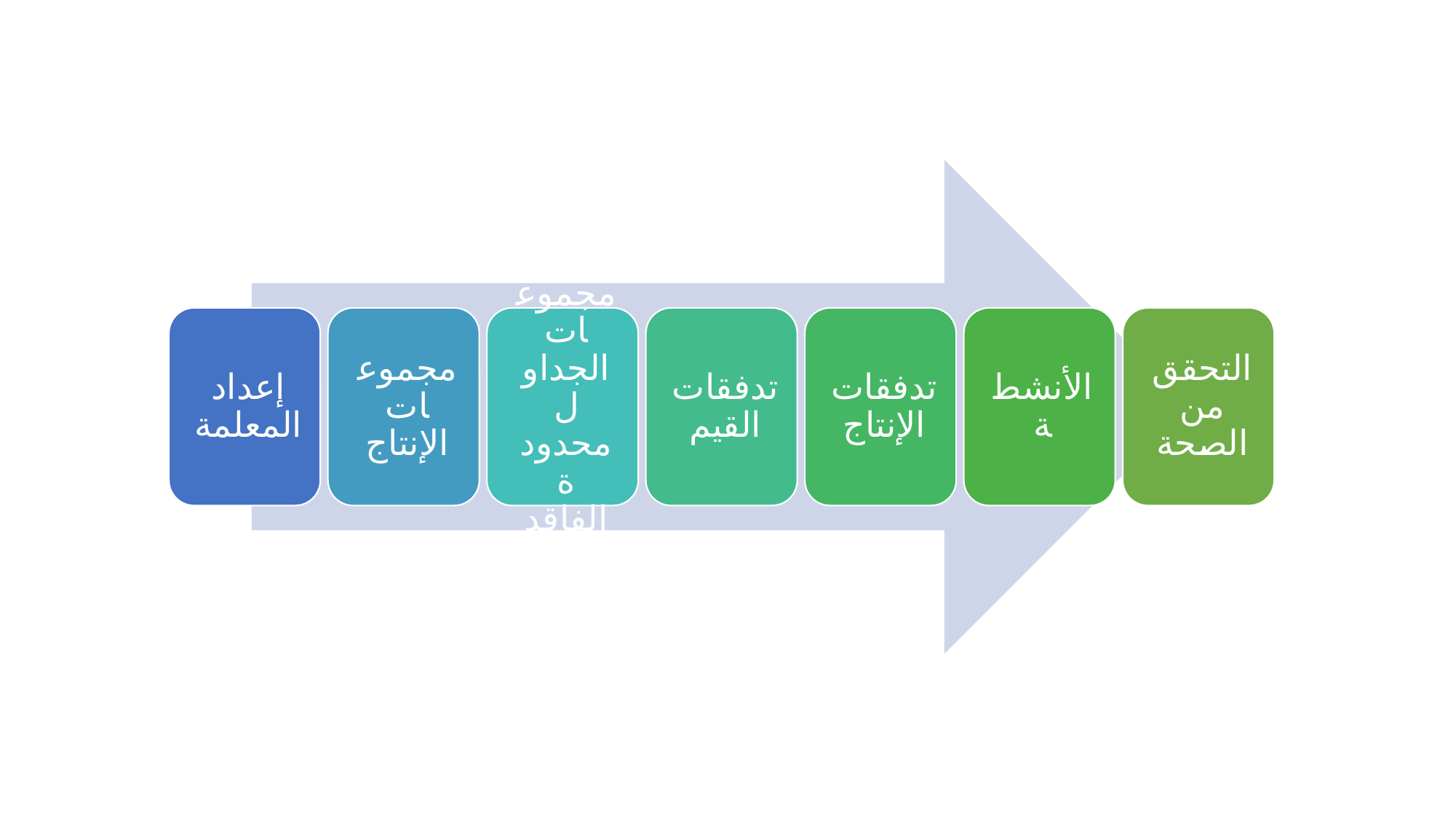

إعداد المعلمة
مجموعات الإنتاج
مجموعات الجداول محدودة الفاقد
تدفقات القيم
تدفقات الإنتاج
الأنشطة
التحقق من الصحة